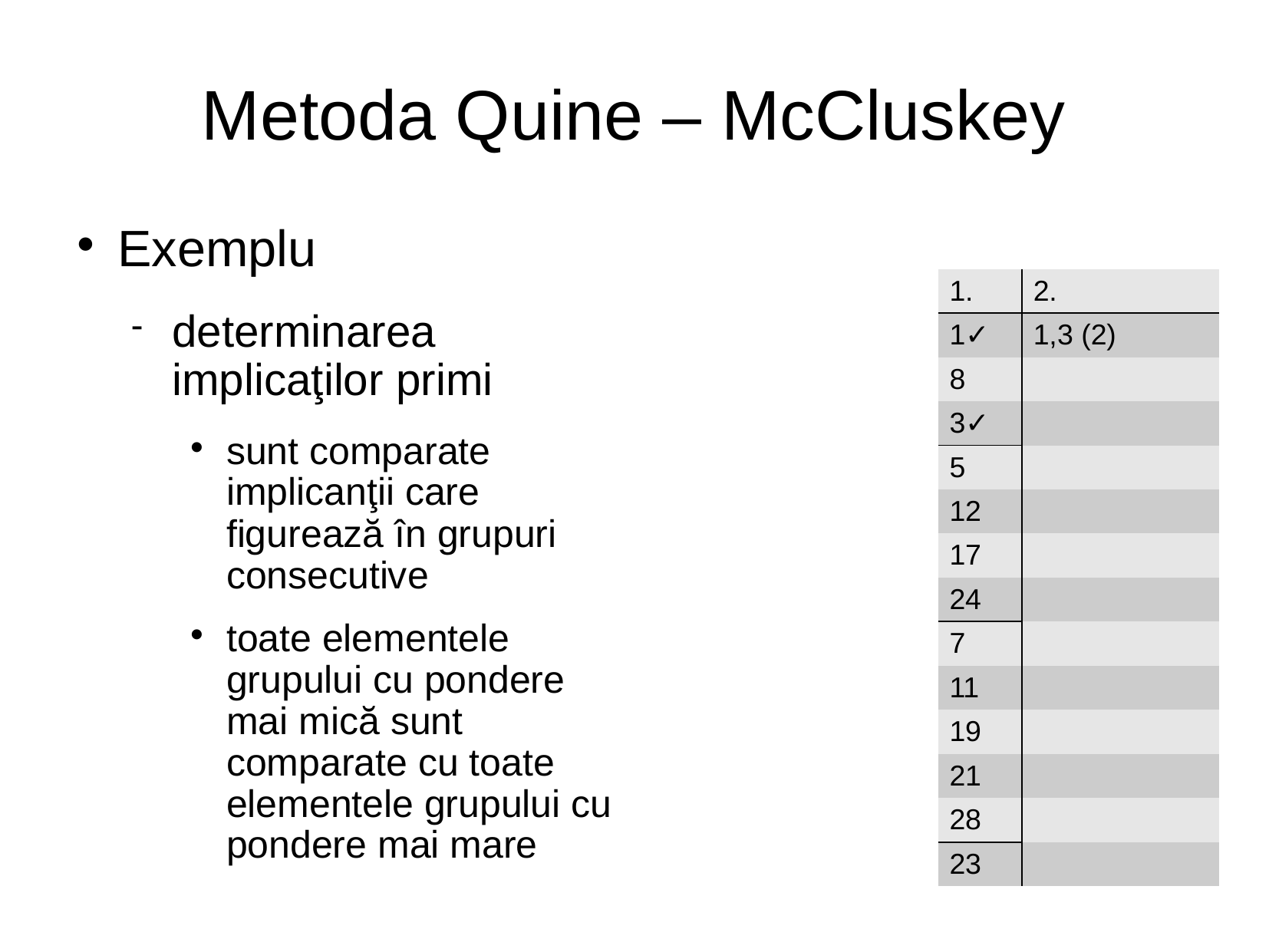

# Metoda Quine – McCluskey
Exemplu
determinarea implicaţilor primi
sunt comparate implicanţii care figurează în grupuri consecutive
toate elementele grupului cu pondere mai mică sunt comparate cu toate elementele grupului cu pondere mai mare
| 1. | 2. |
| --- | --- |
| 1✓ | 1,3 (2) |
| 8 |  |
| 3✓ |  |
| 5 |  |
| 12 |  |
| 17 |  |
| 24 |  |
| 7 |  |
| 11 |  |
| 19 |  |
| 21 |  |
| 28 |  |
| 23 |  |